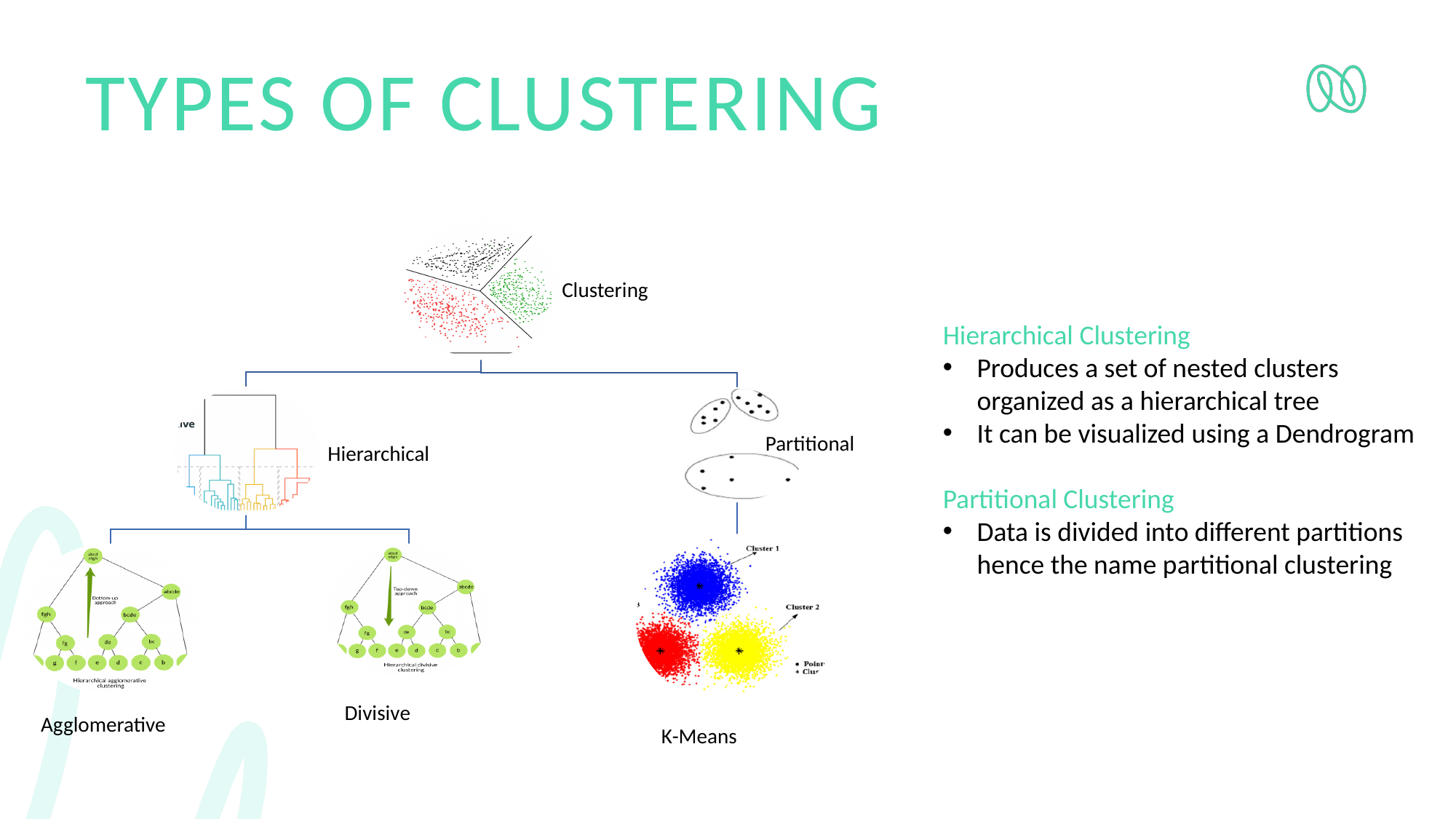

# TYPES OF CLUSTERING
Clustering
Hierarchical
Agglomerative
Divisive
Partitional
K-Means
Hierarchical Clustering
Produces a set of nested clusters organized as a hierarchical tree
It can be visualized using a Dendrogram

Partitional Clustering
Data is divided into different partitions hence the name partitional clustering